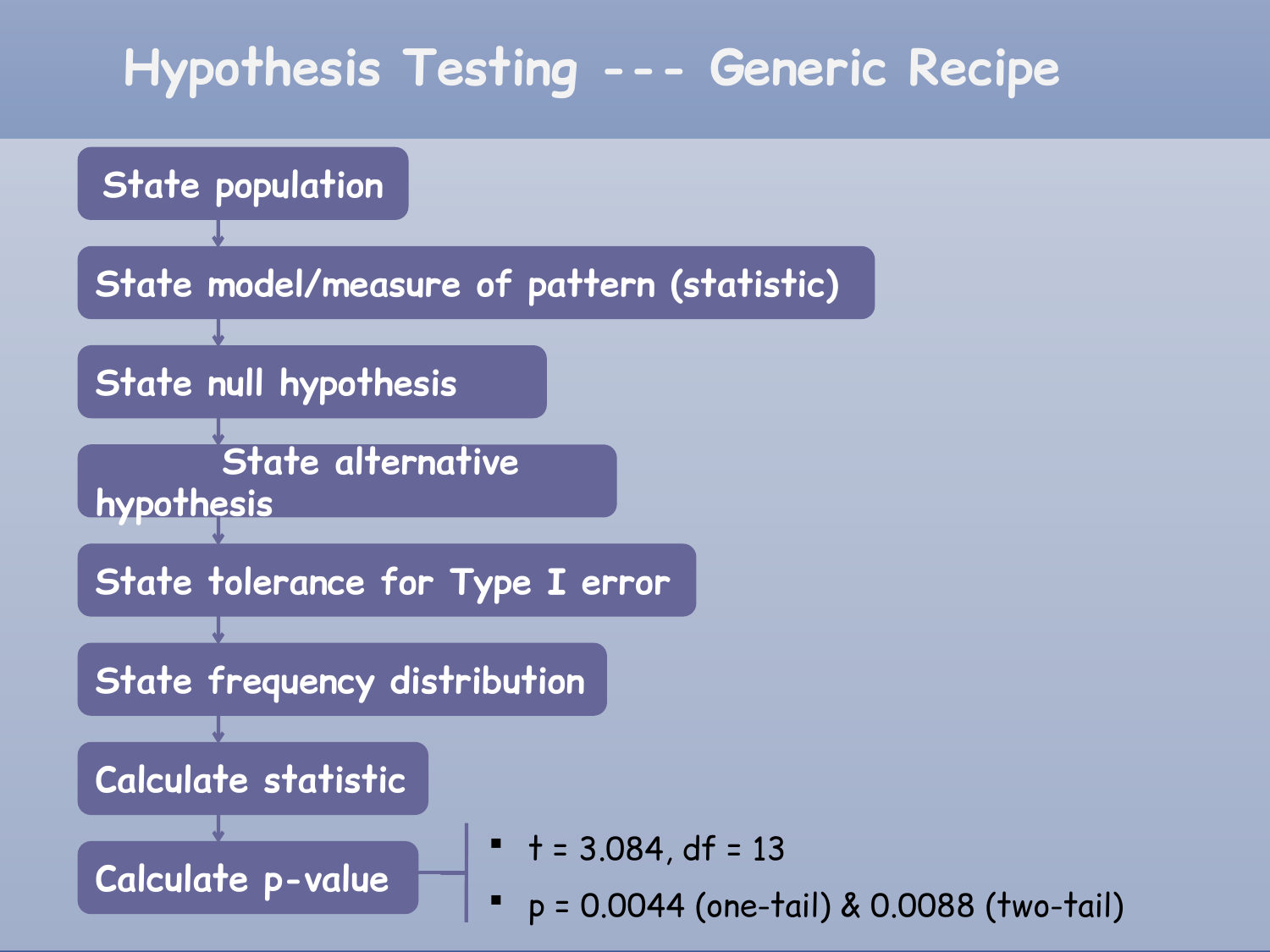

Hypothesis Testing --- Generic Recipe

State population
State model/measure of pattern (statistic)
State null hypothesis
	State alternative hypothesis
State tolerance for Type I error
State frequency distribution
Calculate statistic
 t = 3.084, df = 13
 p = 0.0044 (one-tail) & 0.0088 (two-tail)
Calculate p-value